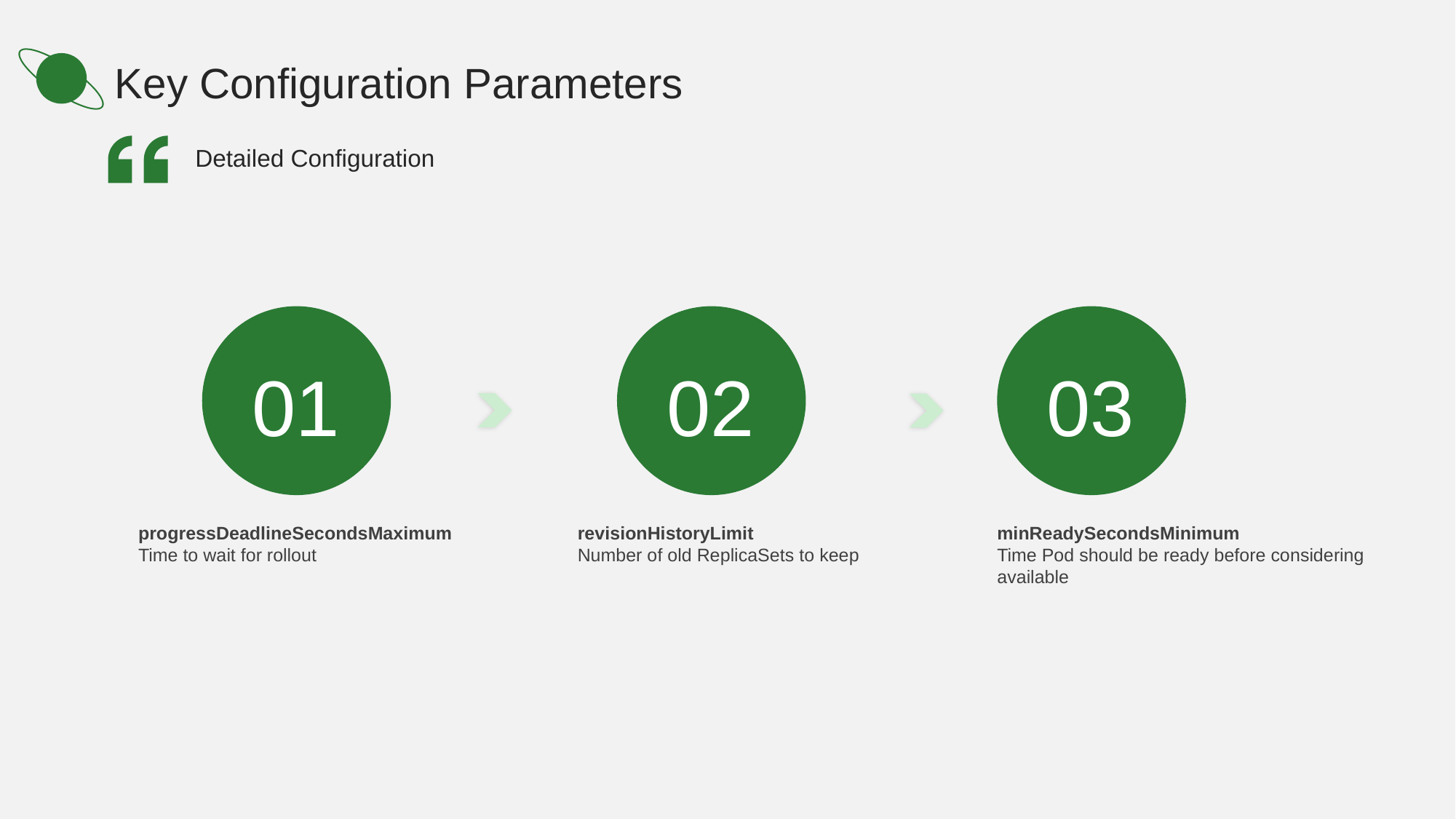

Key Configuration Parameters

Detailed Configuration

01
02
03

progressDeadlineSecondsMaximum
Time to wait for rollout
revisionHistoryLimit
Number of old ReplicaSets to keep
minReadySecondsMinimum
Time Pod should be ready before considering available